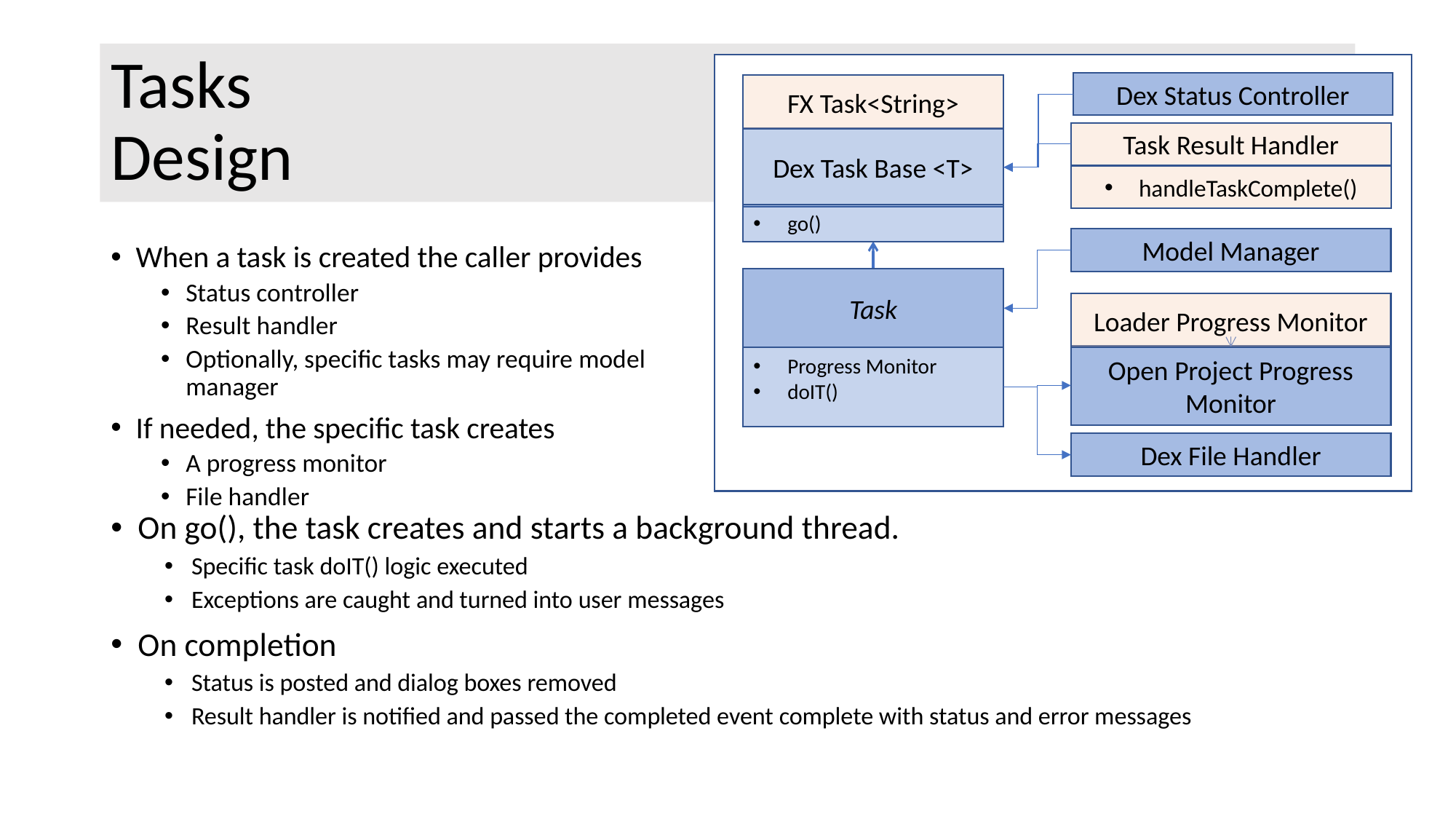

# Tasks Design

Dex Status Controller
FX Task<String>
Task Result Handler
Dex Task Base <T>
handleTaskComplete()
go()
Model Manager
When a task is created the caller provides
Status controller
Result handler
Optionally, specific tasks may require model manager
If needed, the specific task creates
A progress monitor
File handler

Task
Loader Progress Monitor
Open Project Progress Monitor
Progress Monitor
doIT()
Dex File Handler
On go(), the task creates and starts a background thread.
Specific task doIT() logic executed
Exceptions are caught and turned into user messages
On completion
Status is posted and dialog boxes removed
Result handler is notified and passed the completed event complete with status and error messages